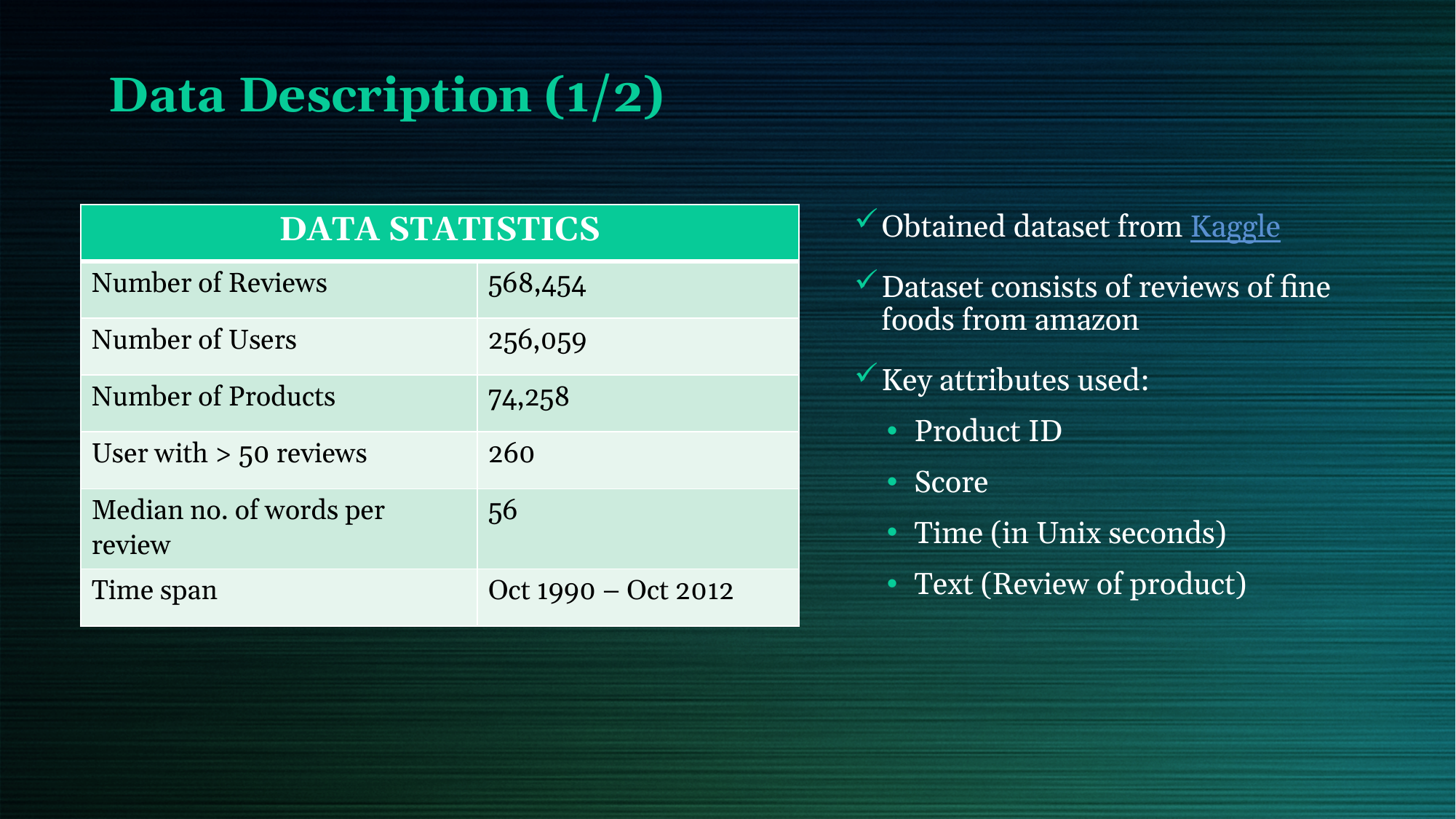

Data Description (1/2)
Obtained dataset from Kaggle
Dataset consists of reviews of fine foods from amazon
Key attributes used:
Product ID
Score
Time (in Unix seconds)
Text (Review of product)

| DATA STATISTICS |  |
| --- | --- |
| Number of Reviews | 568,454 |
| Number of Users | 256,059 |
| Number of Products | 74,258 |
| User with > 50 reviews | 260 |
| Median no. of words per review | 56 |
| Time span | Oct 1990 – Oct 2012 |